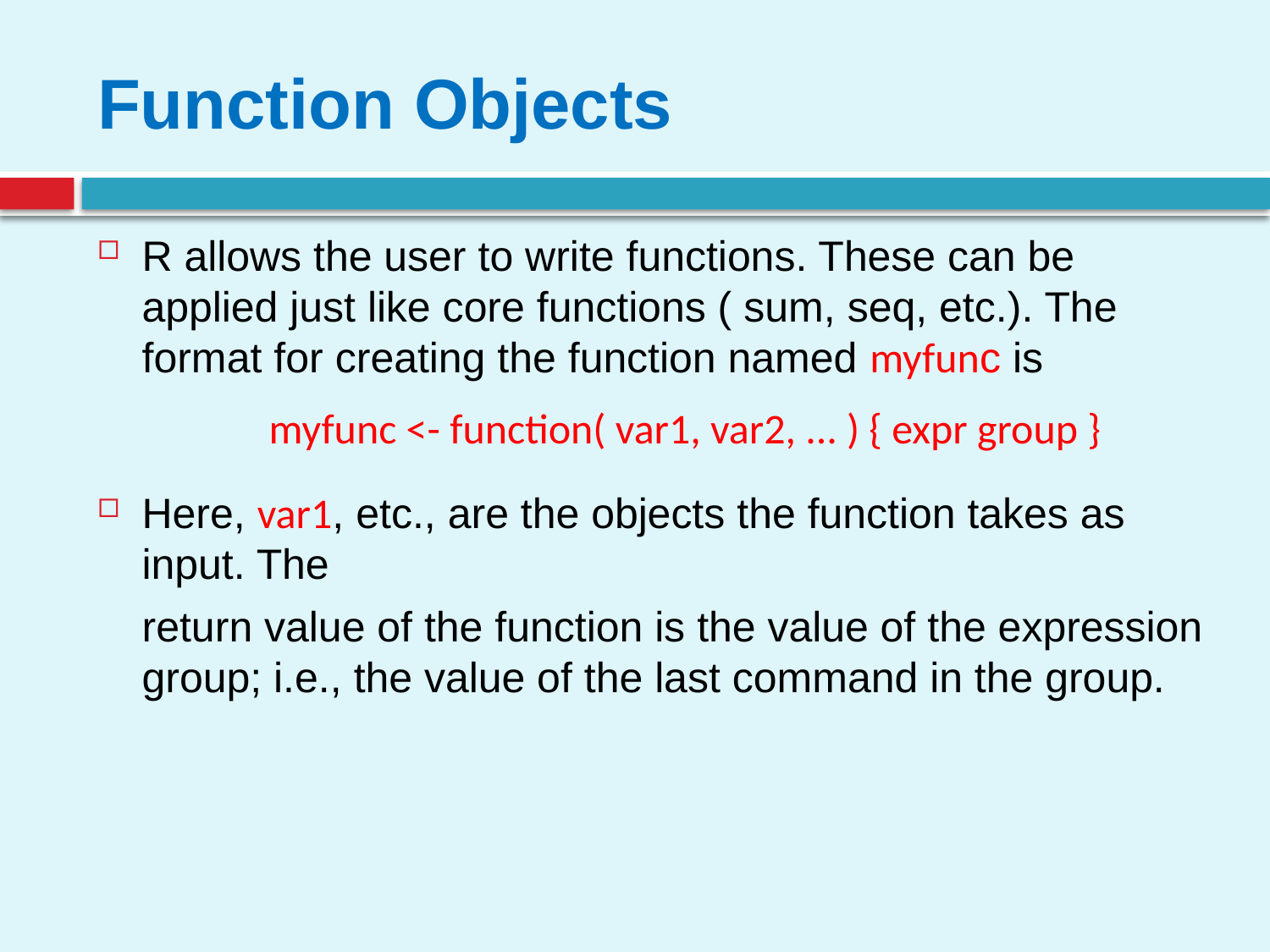

# Function Objects
R allows the user to write functions. These can be applied just like core functions ( sum, seq, etc.). The format for creating the function named myfunc is
		myfunc <- function( var1, var2, ... ) { expr group }
Here, var1, etc., are the objects the function takes as input. The
	return value of the function is the value of the expression group; i.e., the value of the last command in the group.